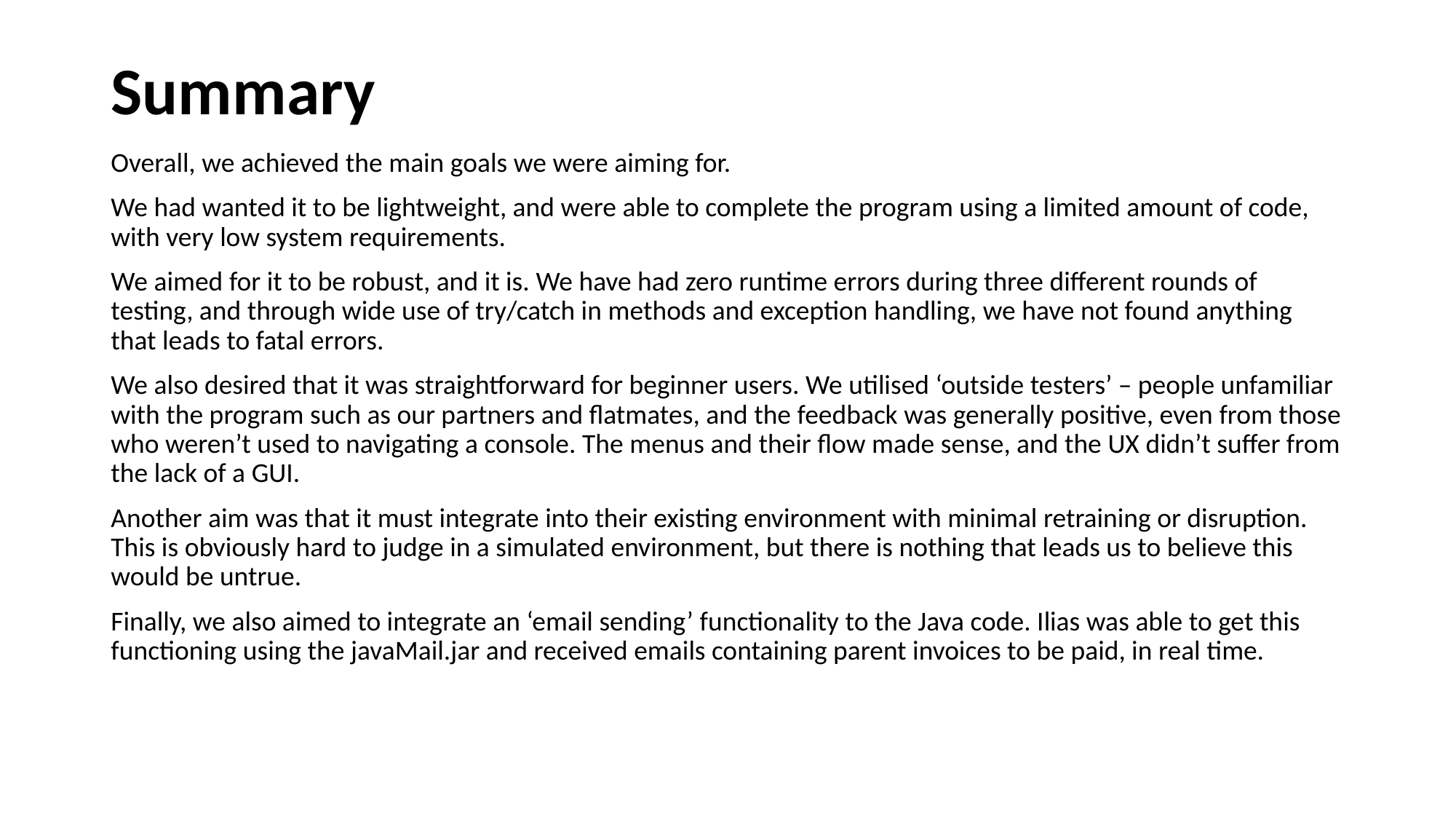

# Summary
Overall, we achieved the main goals we were aiming for.
We had wanted it to be lightweight, and were able to complete the program using a limited amount of code, with very low system requirements.
We aimed for it to be robust, and it is. We have had zero runtime errors during three different rounds of testing, and through wide use of try/catch in methods and exception handling, we have not found anything that leads to fatal errors.
We also desired that it was straightforward for beginner users. We utilised ‘outside testers’ – people unfamiliar with the program such as our partners and flatmates, and the feedback was generally positive, even from those who weren’t used to navigating a console. The menus and their flow made sense, and the UX didn’t suffer from the lack of a GUI.
Another aim was that it must integrate into their existing environment with minimal retraining or disruption. This is obviously hard to judge in a simulated environment, but there is nothing that leads us to believe this would be untrue.
Finally, we also aimed to integrate an ‘email sending’ functionality to the Java code. Ilias was able to get this functioning using the javaMail.jar and received emails containing parent invoices to be paid, in real time.